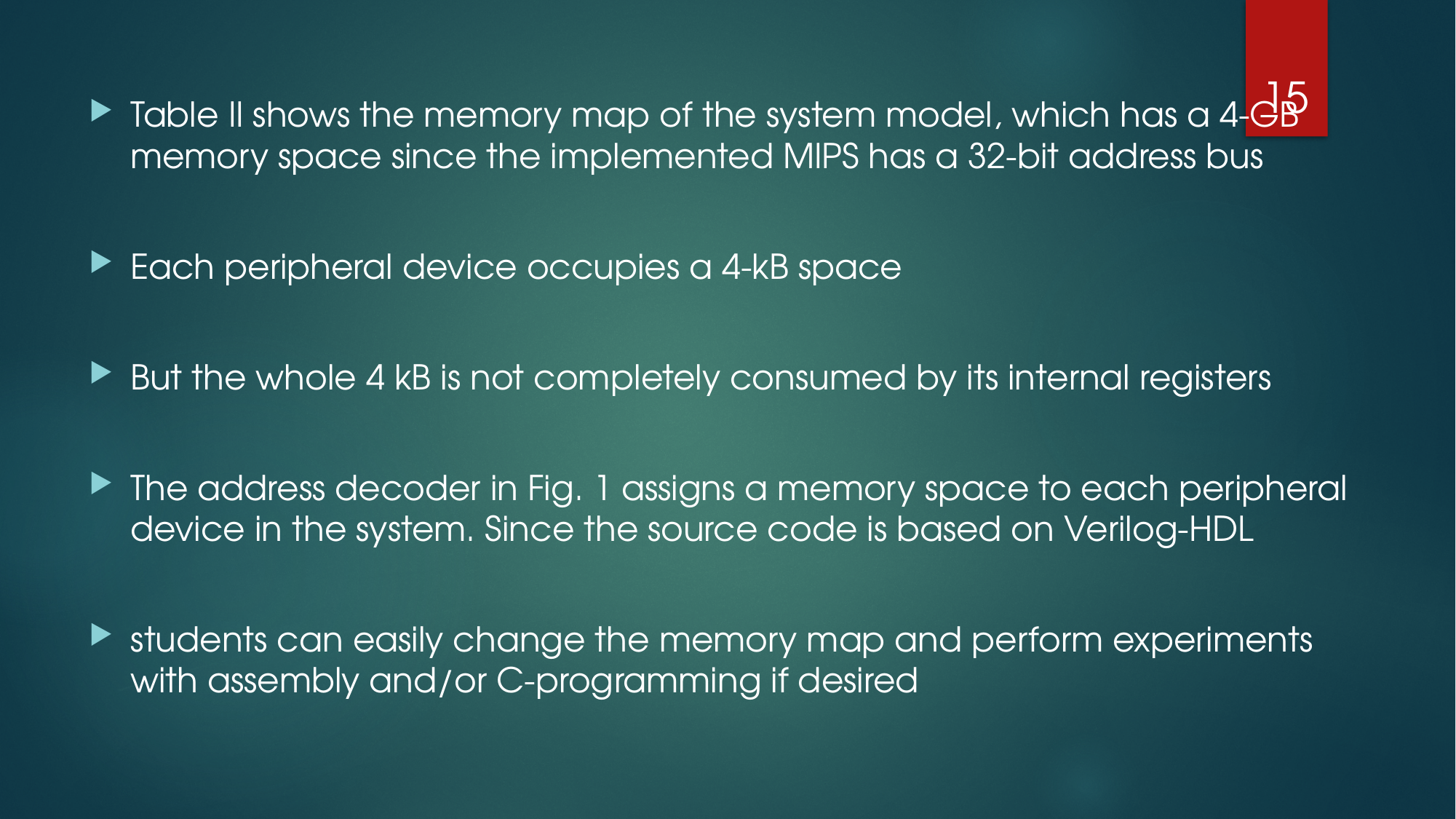

15
Table II shows the memory map of the system model, which has a 4-GB memory space since the implemented MIPS has a 32-bit address bus

Each peripheral device occupies a 4-kB space

But the whole 4 kB is not completely consumed by its internal registers

The address decoder in Fig. 1 assigns a memory space to each peripheral device in the system. Since the source code is based on Verilog-HDL

students can easily change the memory map and perform experiments with assembly and/or C-programming if desired